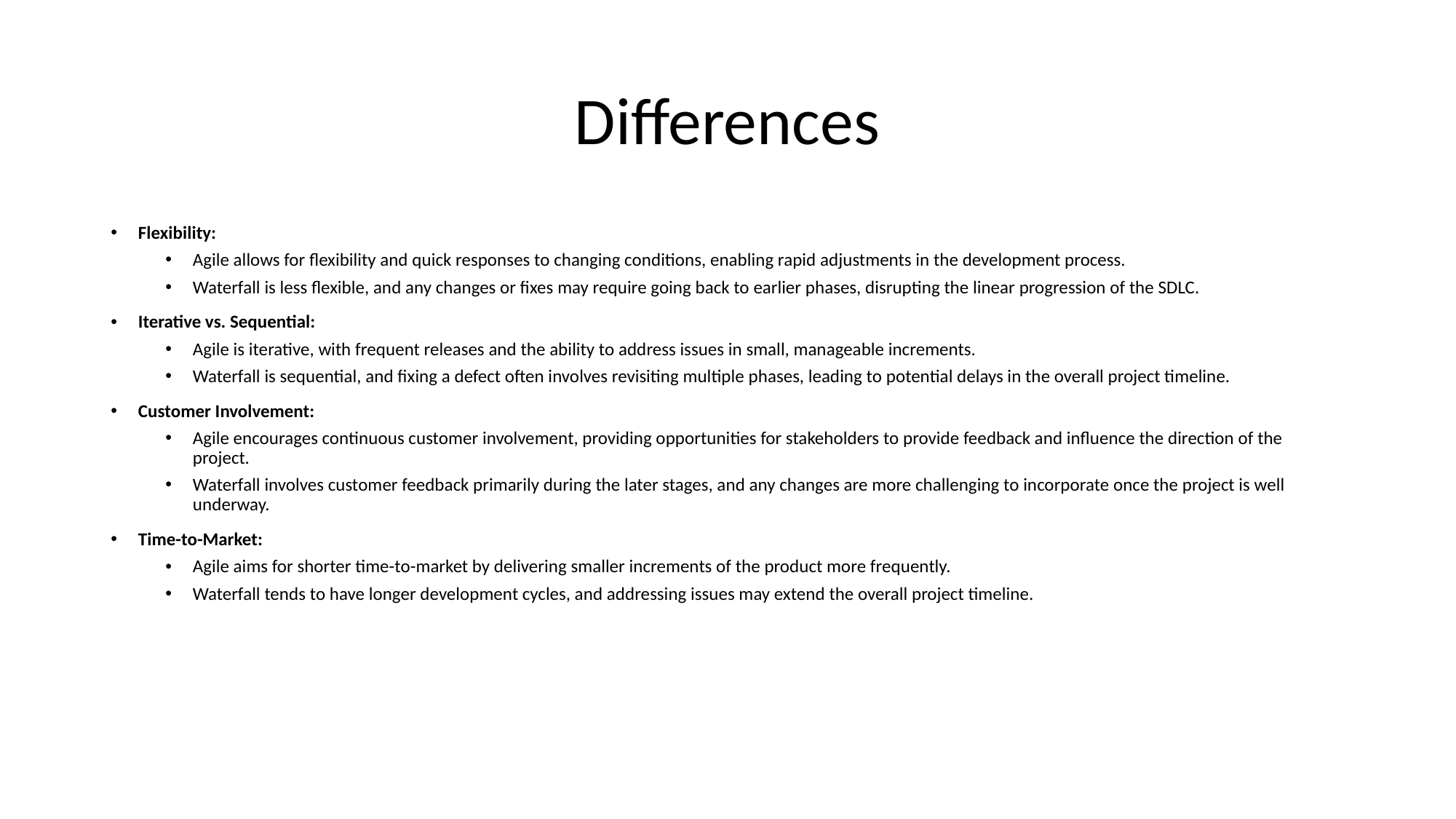

# Differences
Flexibility:
Agile allows for flexibility and quick responses to changing conditions, enabling rapid adjustments in the development process.
Waterfall is less flexible, and any changes or fixes may require going back to earlier phases, disrupting the linear progression of the SDLC.
Iterative vs. Sequential:
Agile is iterative, with frequent releases and the ability to address issues in small, manageable increments.
Waterfall is sequential, and fixing a defect often involves revisiting multiple phases, leading to potential delays in the overall project timeline.
Customer Involvement:
Agile encourages continuous customer involvement, providing opportunities for stakeholders to provide feedback and influence the direction of the project.
Waterfall involves customer feedback primarily during the later stages, and any changes are more challenging to incorporate once the project is well underway.
Time-to-Market:
Agile aims for shorter time-to-market by delivering smaller increments of the product more frequently.
Waterfall tends to have longer development cycles, and addressing issues may extend the overall project timeline.